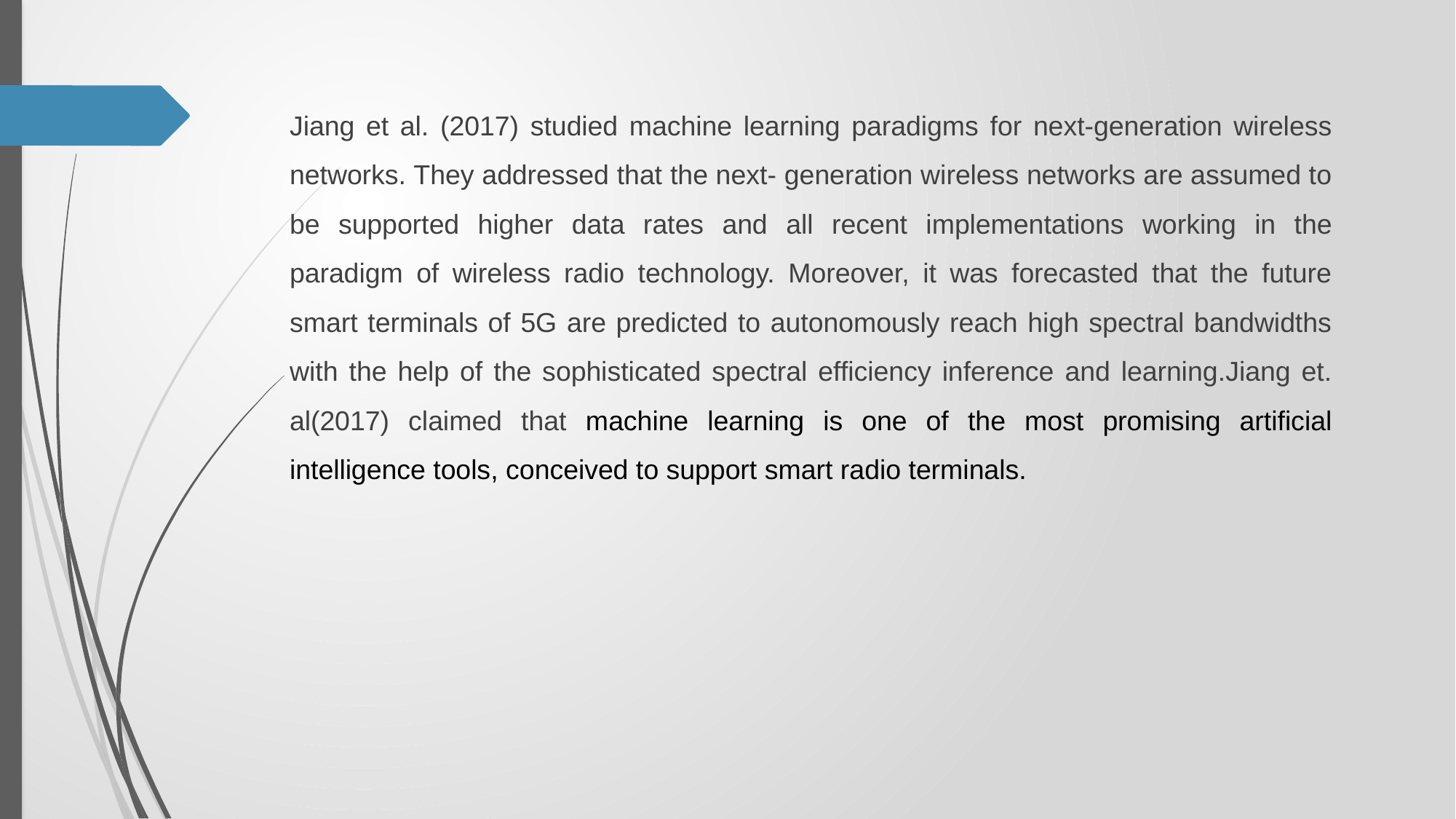

Jiang et al. (2017) studied machine learning paradigms for next-generation wireless networks. They addressed that the next- generation wireless networks are assumed to be supported higher data rates and all recent implementations working in the paradigm of wireless radio technology. Moreover, it was forecasted that the future smart terminals of 5G are predicted to autonomously reach high spectral bandwidths with the help of the sophisticated spectral efficiency inference and learning.Jiang et. al(2017) claimed that machine learning is one of the most promising artificial intelligence tools, conceived to support smart radio terminals.